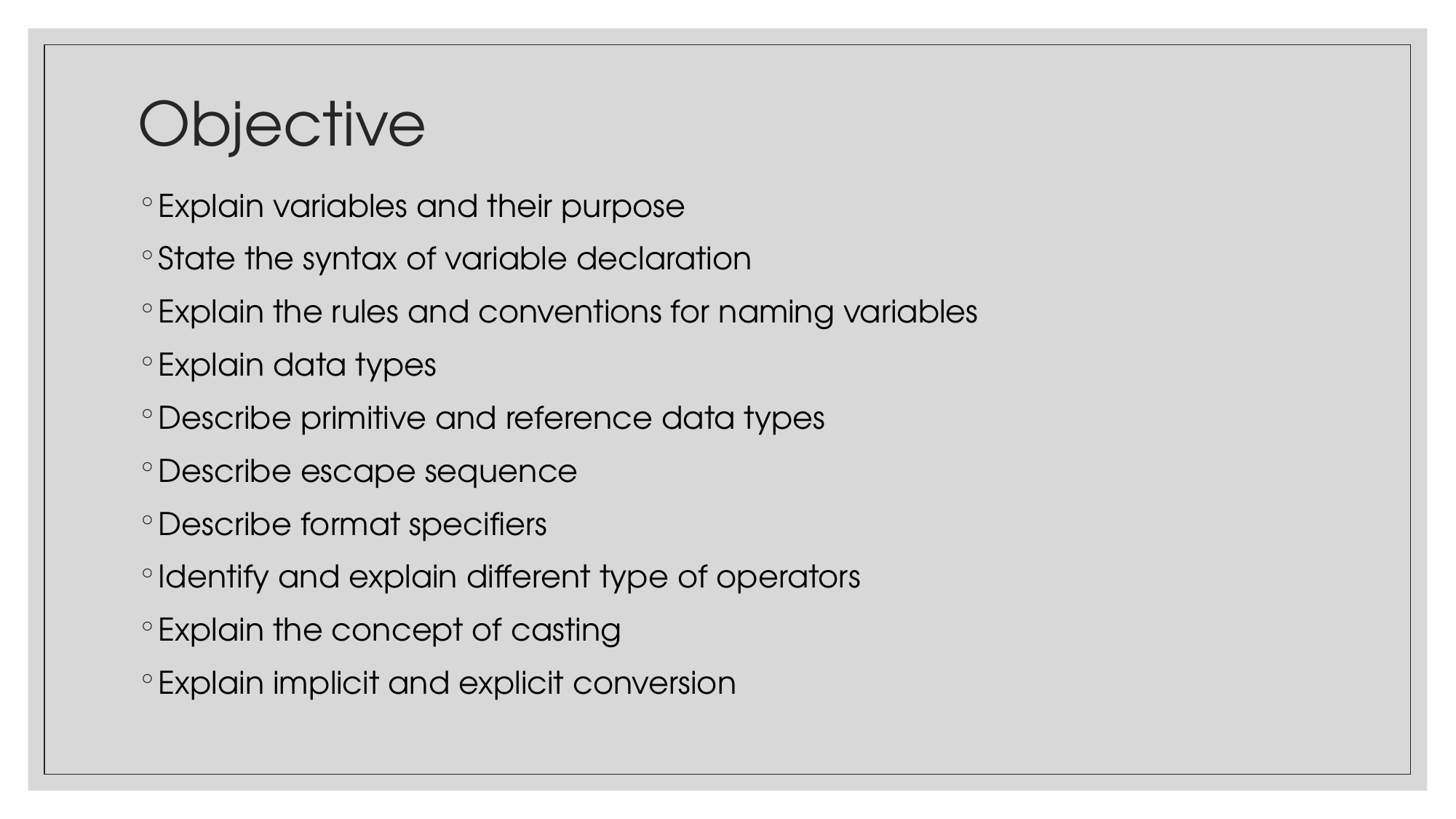

# Objective
Explain variables and their purpose
State the syntax of variable declaration
Explain the rules and conventions for naming variables
Explain data types
Describe primitive and reference data types
Describe escape sequence
Describe format specifiers
Identify and explain different type of operators
Explain the concept of casting
Explain implicit and explicit conversion